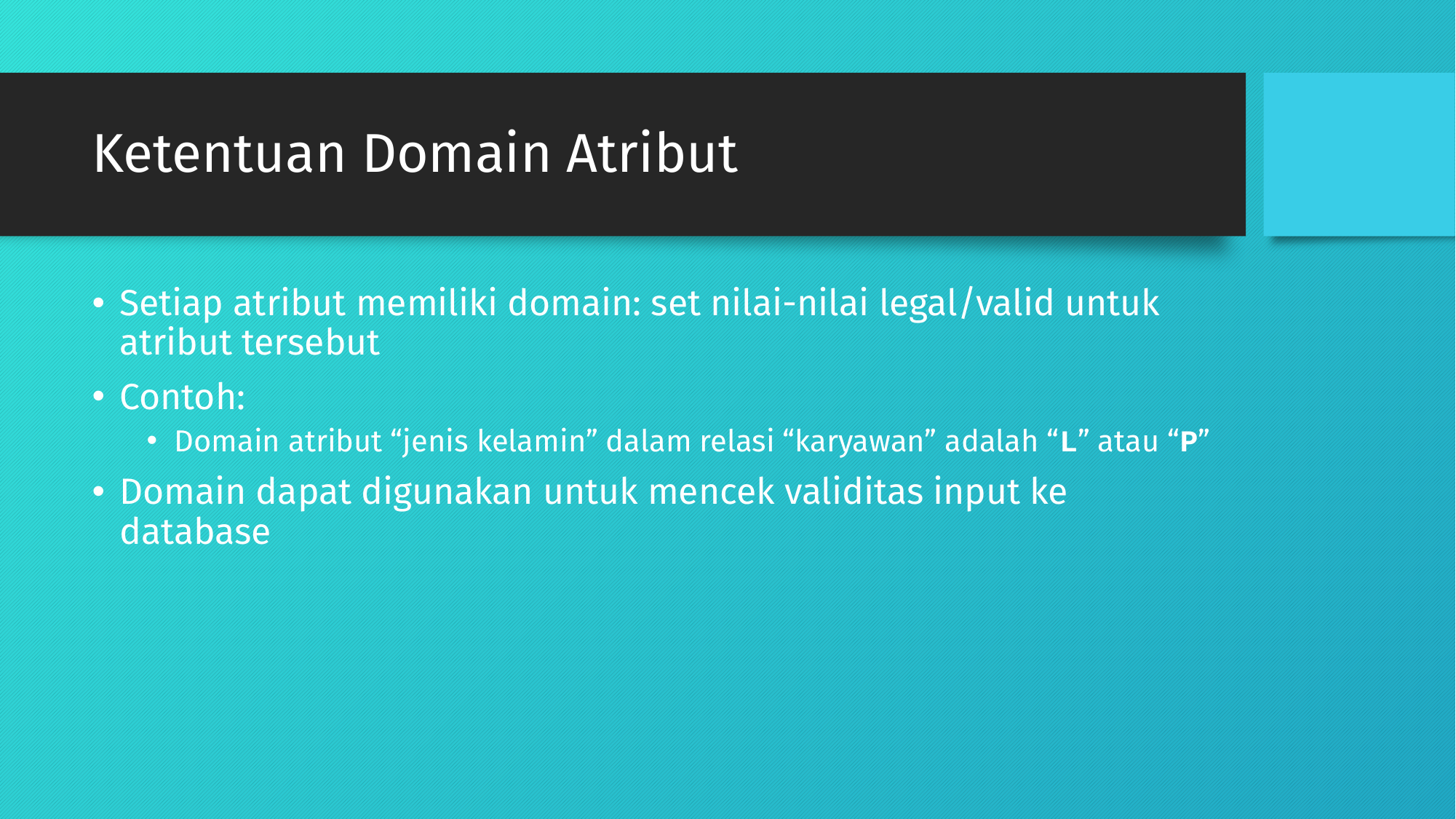

# Ketentuan Domain Atribut
Setiap atribut memiliki domain: set nilai-nilai legal/valid untuk atribut tersebut
Contoh:
Domain atribut “jenis kelamin” dalam relasi “karyawan” adalah “L” atau “P”
Domain dapat digunakan untuk mencek validitas input ke database